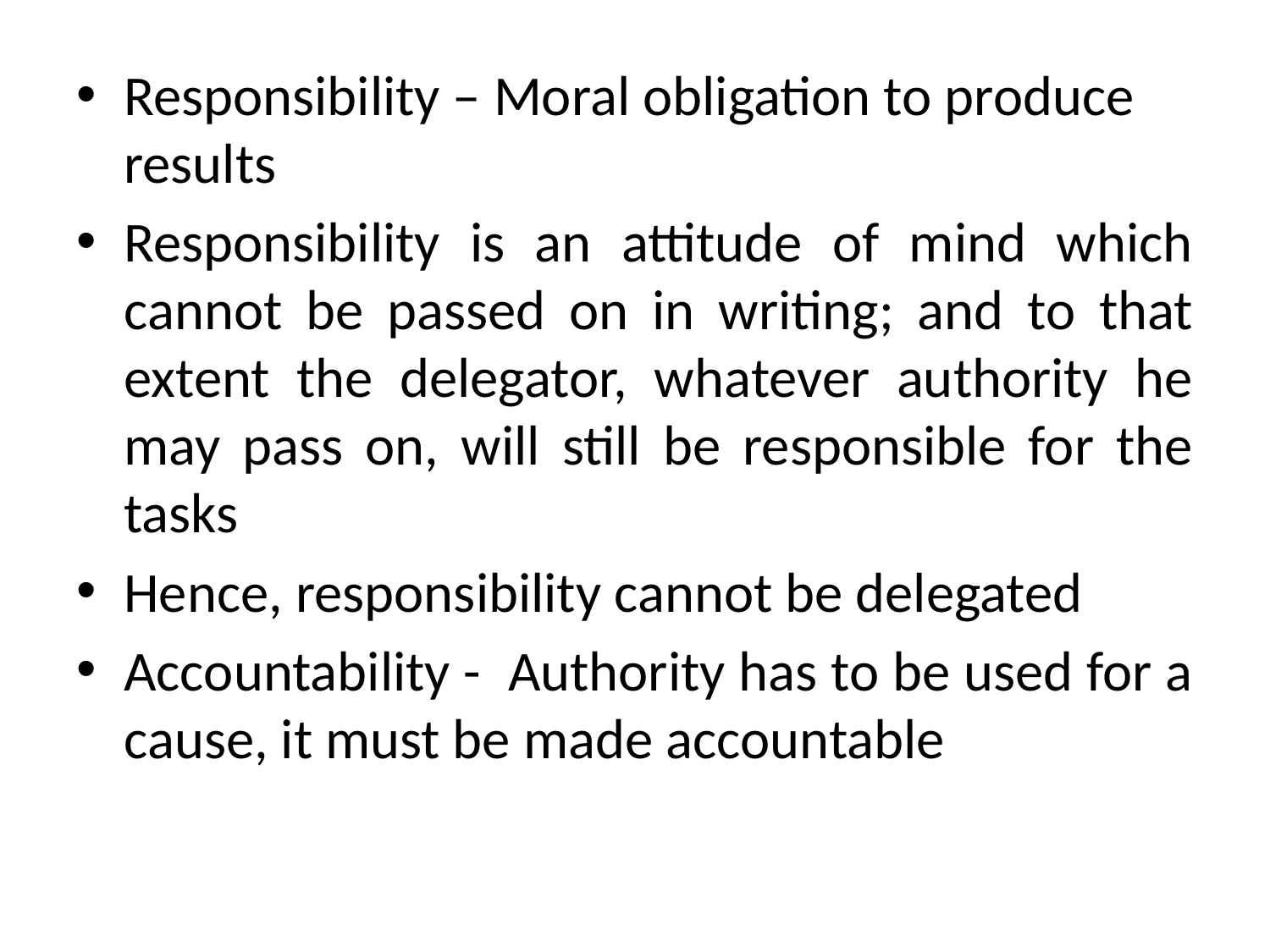

Responsibility – Moral obligation to produce results
Responsibility is an attitude of mind which cannot be passed on in writing; and to that extent the delegator, whatever authority he may pass on, will still be responsible for the tasks
Hence, responsibility cannot be delegated
Accountability -  Authority has to be used for a cause, it must be made accountable